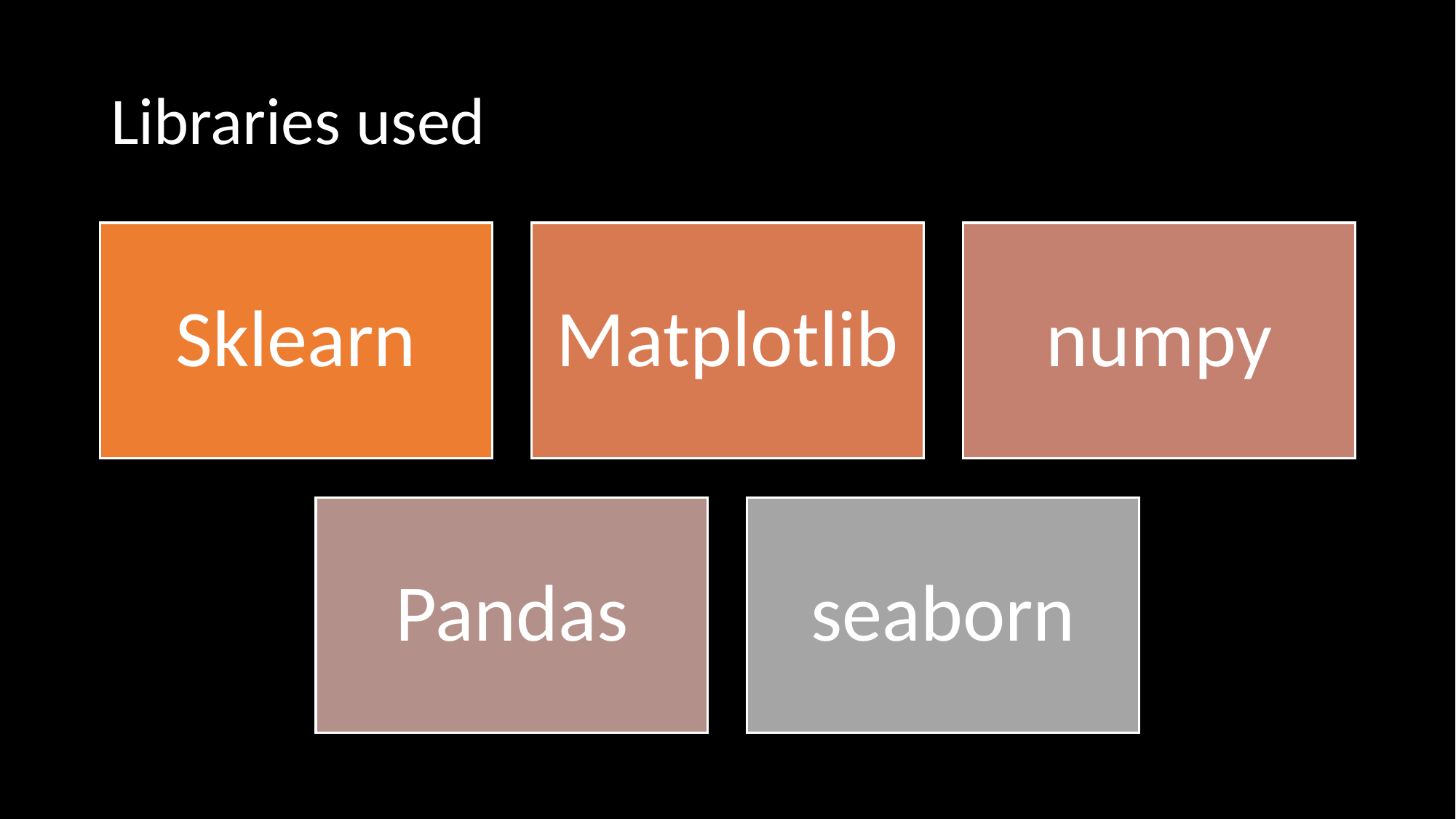

# Libraries used
Sklearn
Matplotlib
numpy
Pandas
seaborn